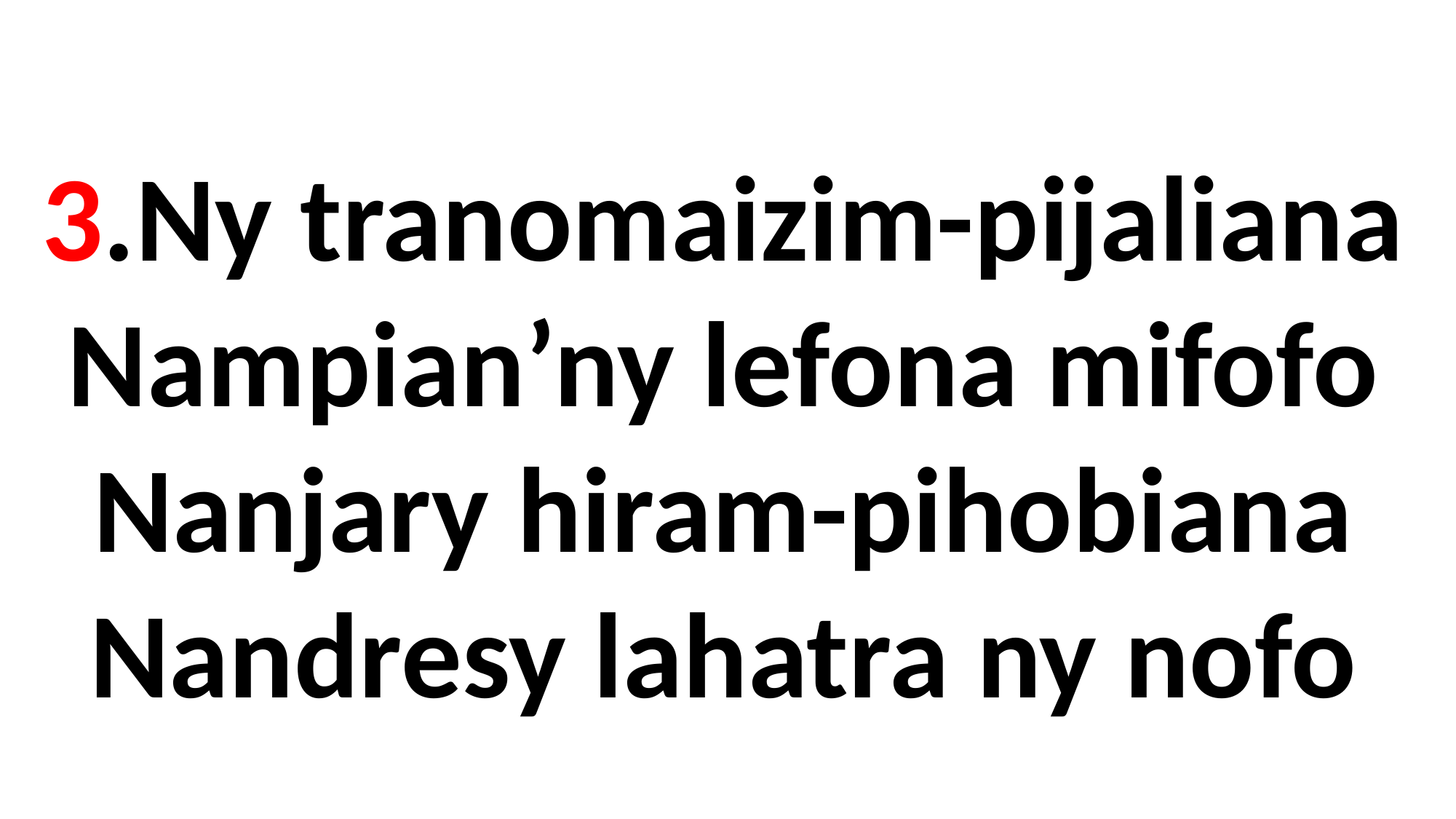

3.Ny tranomaizim-pijaliana
Nampian’ny lefona mifofo
Nanjary hiram-pihobiana
Nandresy lahatra ny nofo